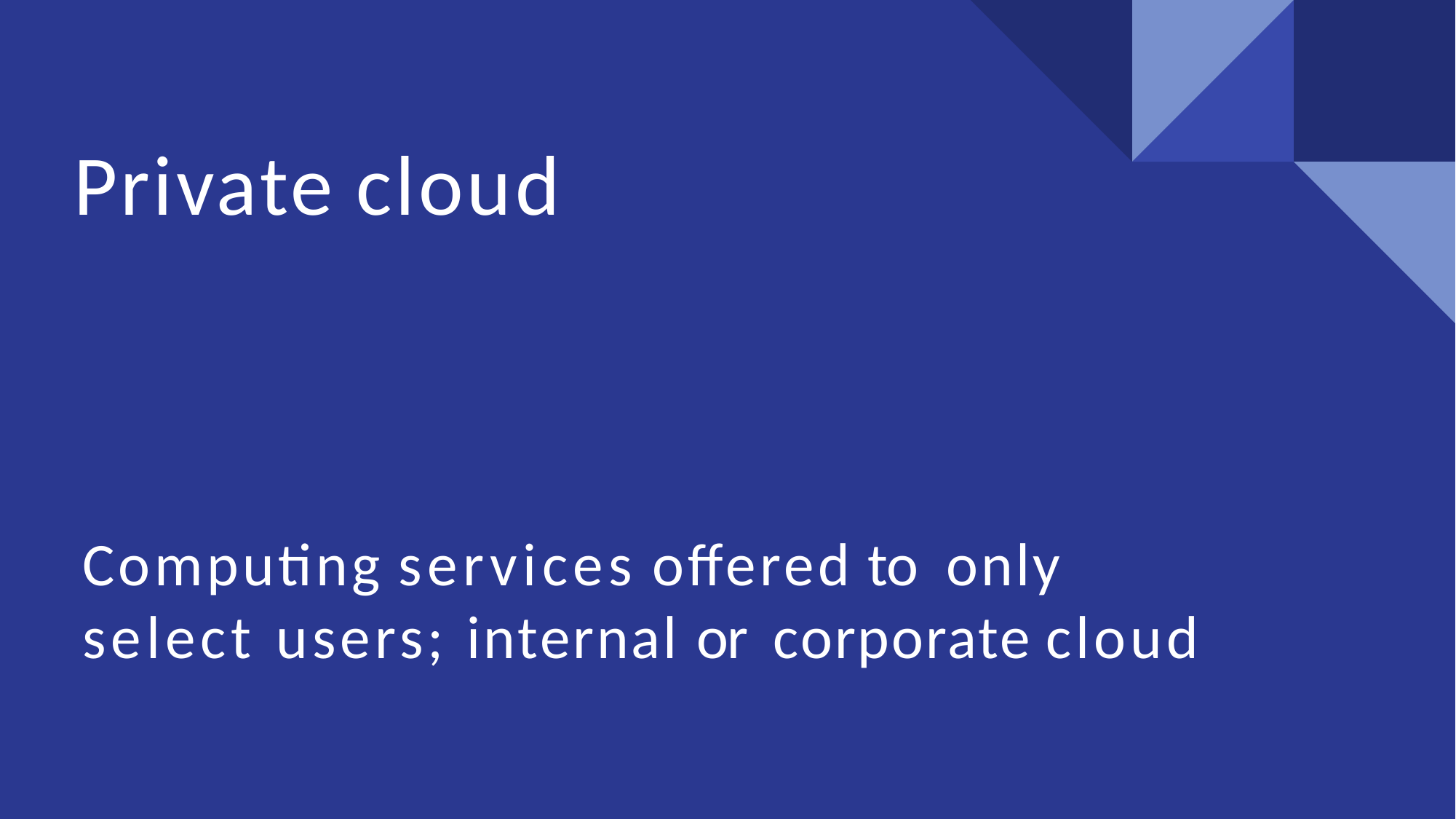

# Private cloud
Computing services offered to  only select users; internal or  corporate cloud